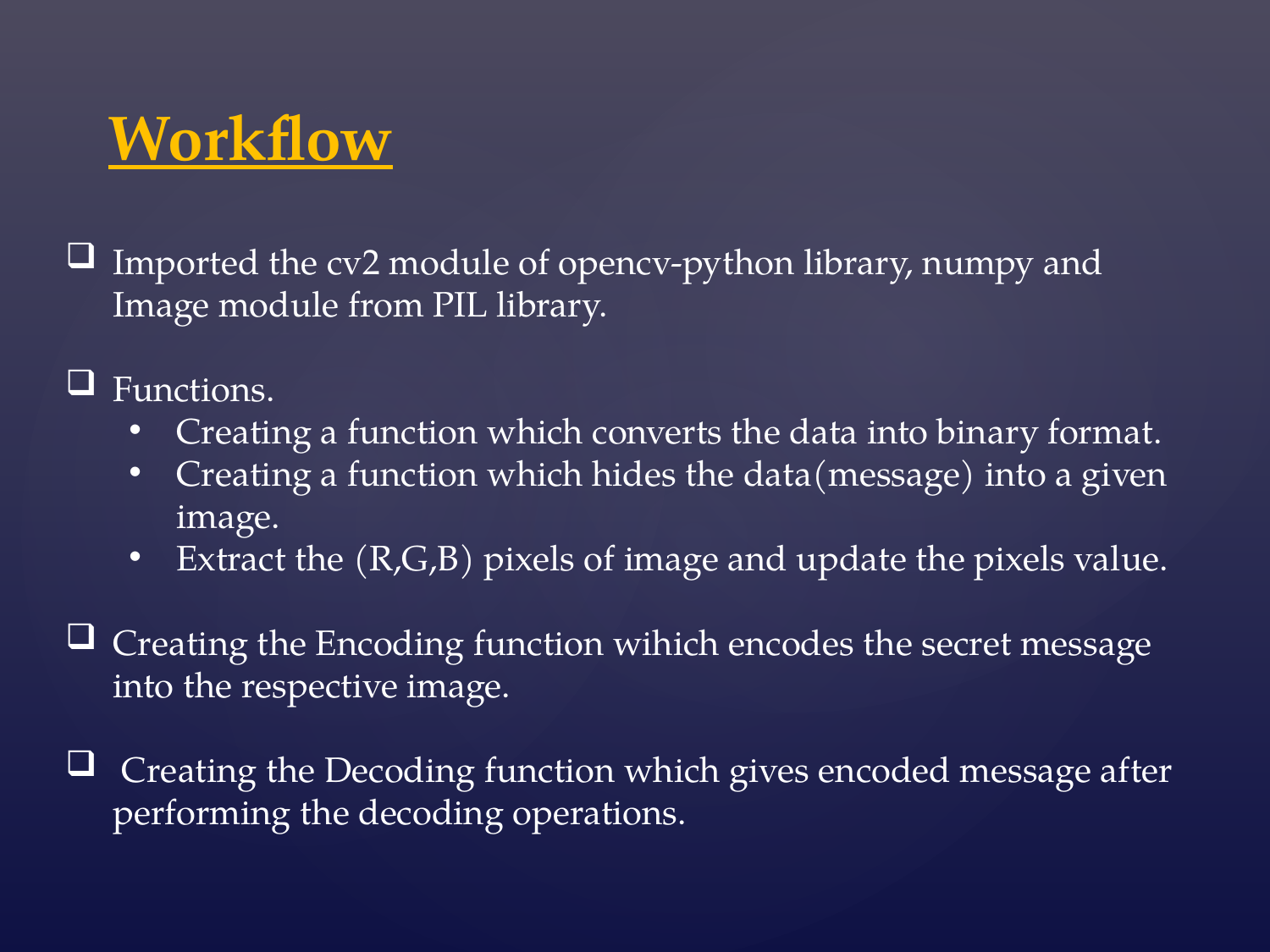

# Workflow
Imported the cv2 module of opencv-python library, numpy and       Image module from PIL library.

Functions.
Creating a function which converts the data into binary format.
Creating a function which hides the data(message) into a given  image.
Extract the (R,G,B) pixels of image and update the pixels value.

Creating the Encoding function wihich encodes the secret message into the respective image.

 Creating the Decoding function which gives encoded message after performing the decoding operations.